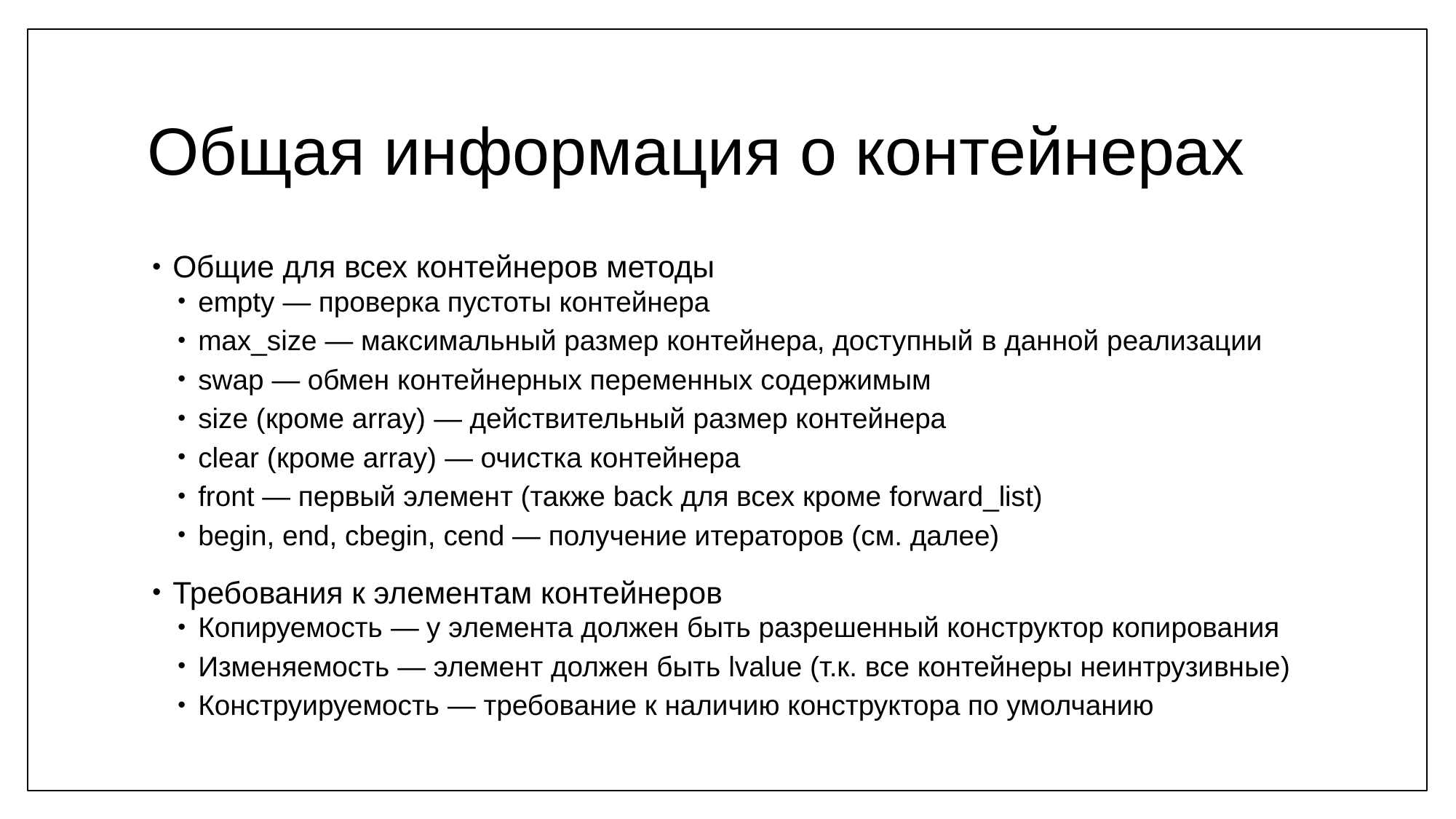

# Общая информация о контейнерах
Общие для всех контейнеров методы
empty ― проверка пустоты контейнера
max_size ― максимальный размер контейнера, доступный в данной реализации
swap ― обмен контейнерных переменных содержимым
size (кроме array) ― действительный размер контейнера
clear (кроме array) ― очистка контейнера
front ― первый элемент (также back для всех кроме forward_list)
begin, end, cbegin, cend ― получение итераторов (см. далее)
Требования к элементам контейнеров
Копируемость ― у элемента должен быть разрешенный конструктор копирования
Изменяемость ― элемент должен быть lvalue (т.к. все контейнеры неинтрузивные)
Конструируемость ― требование к наличию конструктора по умолчанию